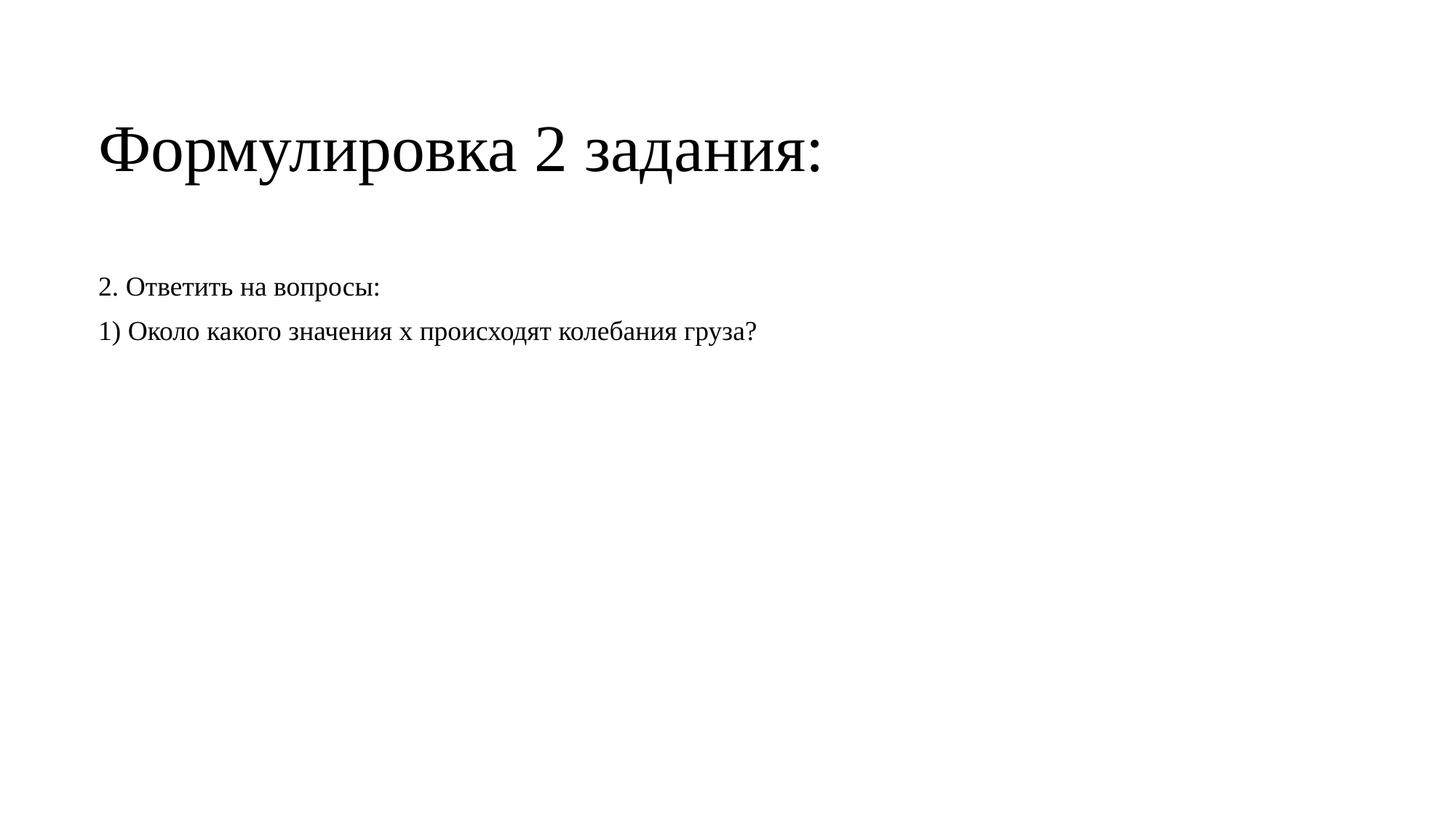

Формулировка 2 задания:
2. Ответить на вопросы:
1) Около какого значения x происходят колебания груза?